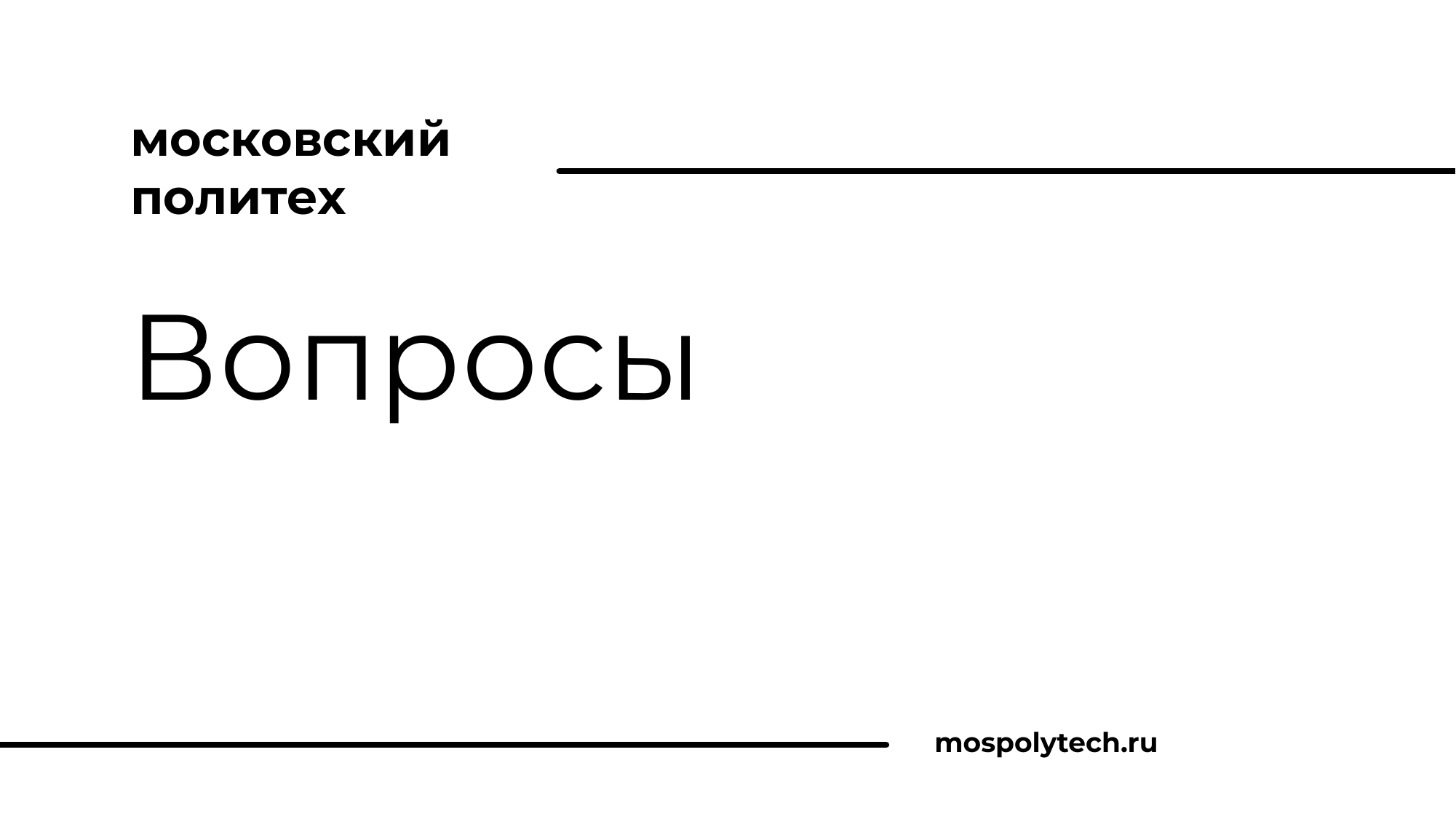

Выводы
Введение в проблему
московский
политех
Обобщение результатов сравнительного анализа
Вопросы
mospolytech.ru
8